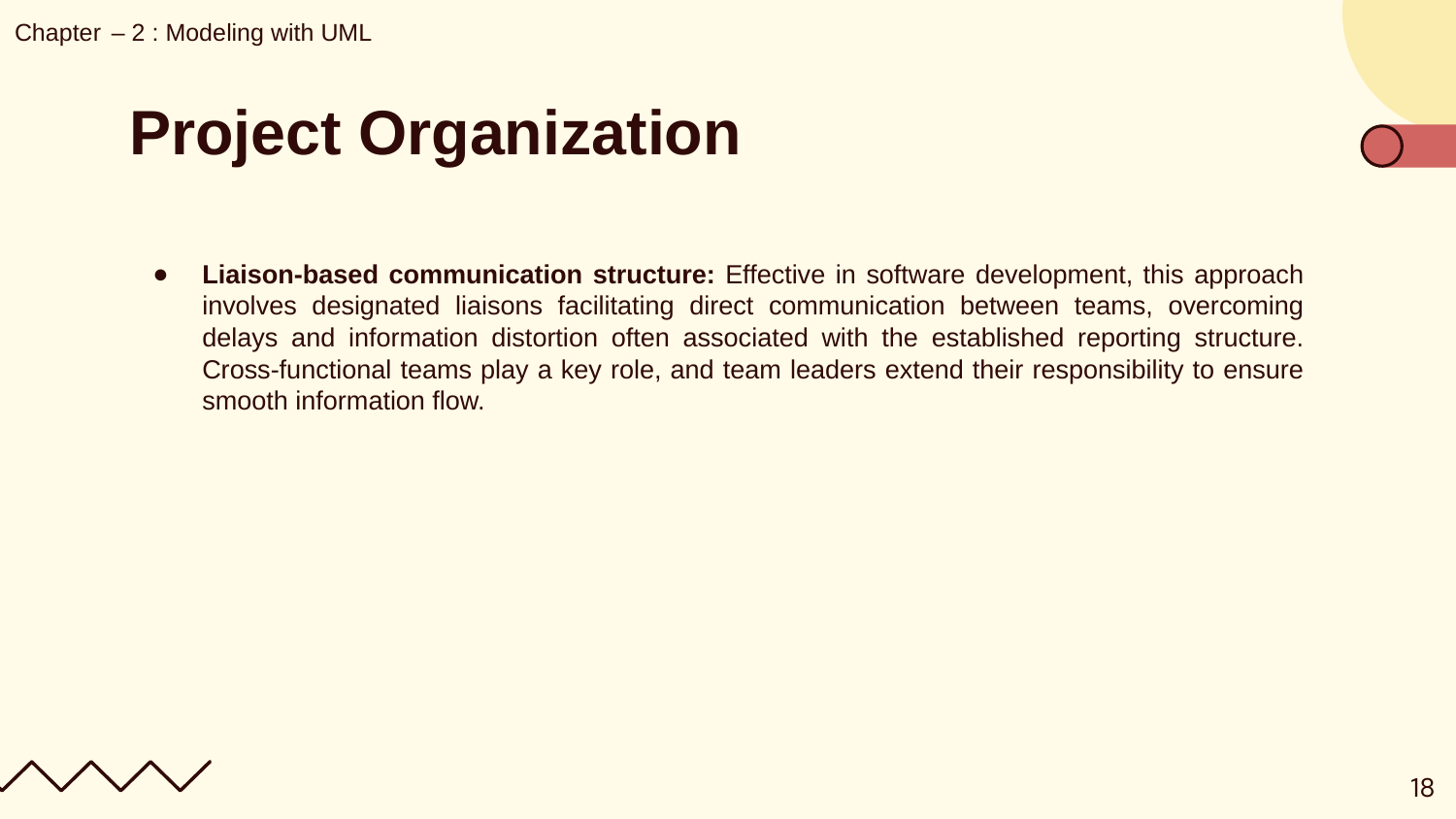

Chapter – 2 : Modeling with UML
# Project Organization
Liaison-based communication structure: Effective in software development, this approach involves designated liaisons facilitating direct communication between teams, overcoming delays and information distortion often associated with the established reporting structure. Cross-functional teams play a key role, and team leaders extend their responsibility to ensure smooth information flow.

18